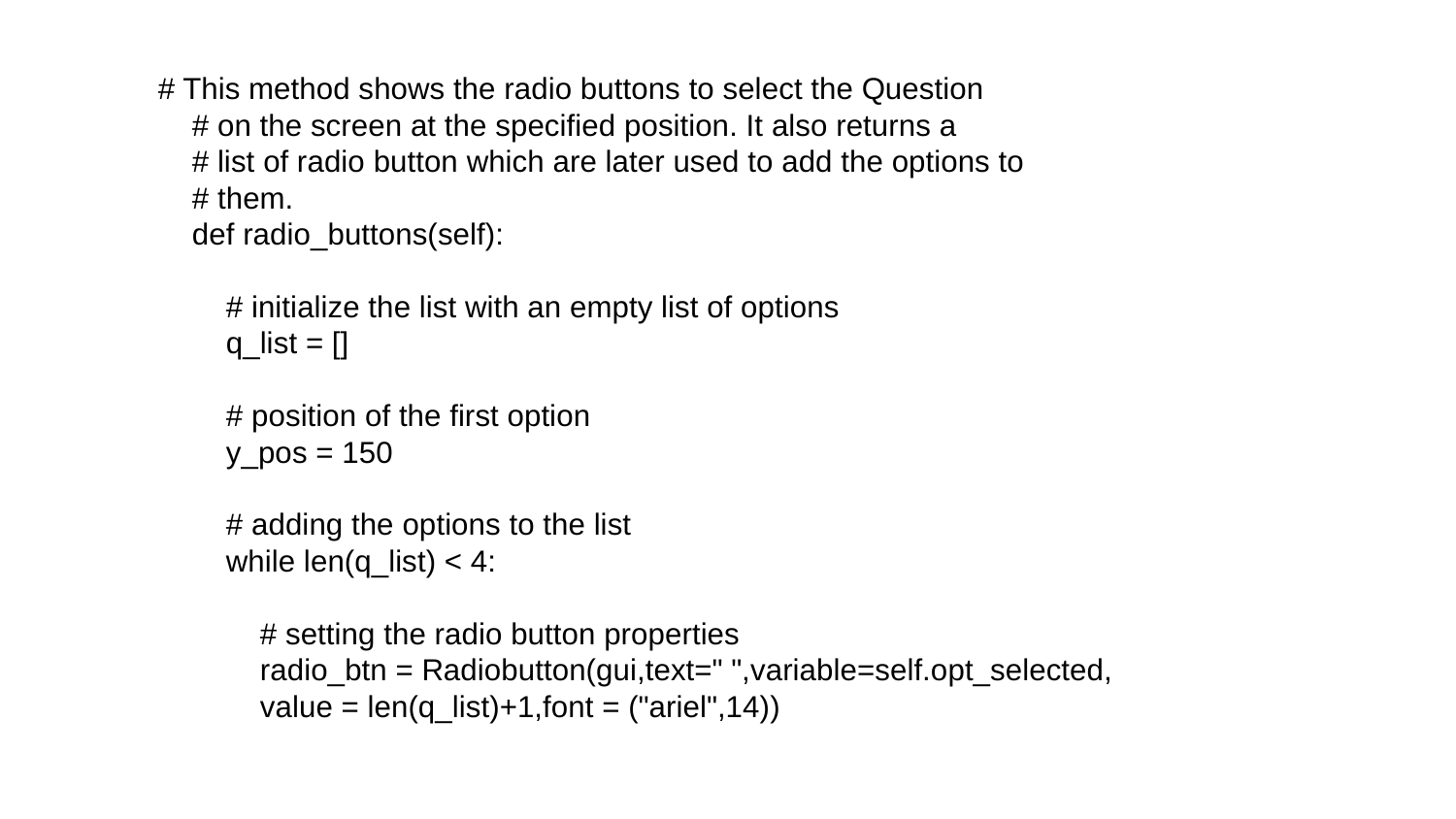

# This method shows the radio buttons to select the Question
    # on the screen at the specified position. It also returns a
    # list of radio button which are later used to add the options to
    # them.
    def radio_buttons(self):

        # initialize the list with an empty list of options
        q_list = []

        # position of the first option
        y_pos = 150

        # adding the options to the list
        while len(q_list) < 4:

            # setting the radio button properties
            radio_btn = Radiobutton(gui,text=" ",variable=self.opt_selected,
            value = len(q_list)+1,font = ("ariel",14))